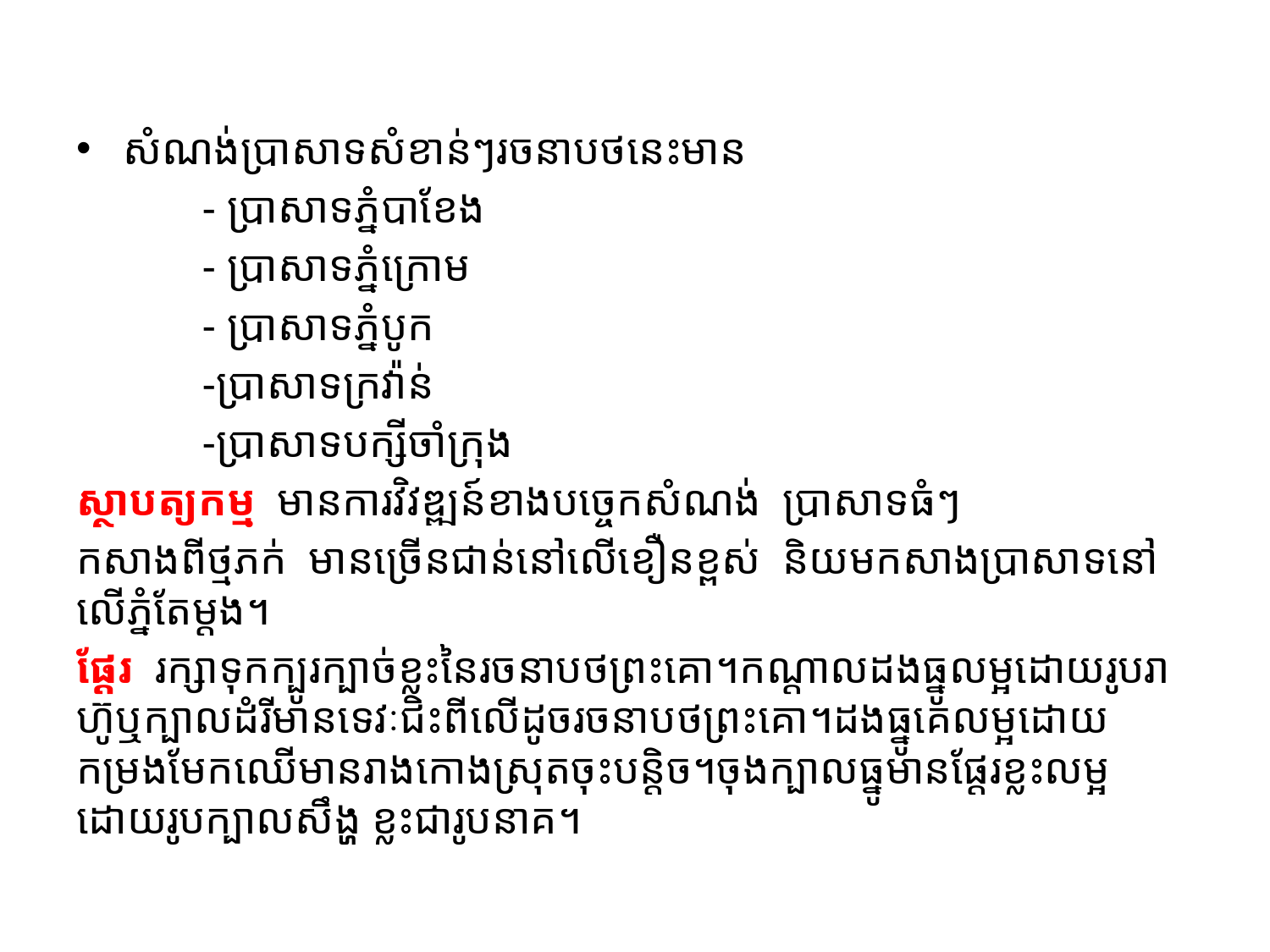

#
សំណង់ប្រាសាទសំខាន់ៗរចនាបថនេះមាន
	- ប្រាសាទភ្នំបាខែង
	- ប្រាសាទភ្នំក្រោម
	- ប្រាសាទភ្នំបូក
	-ប្រាសាទក្រវ៉ាន់
	-ប្រាសាទបក្សីចាំក្រុង
ស្ថាបត្យកម្ម  មានការវិវឌ្ឍន៍ខាងបច្ចេកសំណង់  ប្រាសាទធំៗ
កសាងពីថ្មភក់  មានច្រើនជាន់នៅលើខឿនខ្ពស់  និយមកសាងប្រាសាទនៅលើភ្នំតែម្តង។
ផ្តែរ  រក្សាទុកក្បូរក្បាច់ខ្លះនៃរចនាបថព្រះគោ។កណ្តាលដងធ្នូលម្អដោយរូបរាហ៊ូឬក្បាលដំរីមានទេវៈជិះពីលើដូចរចនាបថព្រះគោ។ដងធ្នូគេលម្អដោយកម្រងមែកឈើមានរាងកោងស្រុតចុះបន្តិច។ចុងក្បាលធ្នូមានផ្តែរខ្លះលម្អដោយរូបក្បាលសឹង្ហ ខ្លះជារូបនាគ។